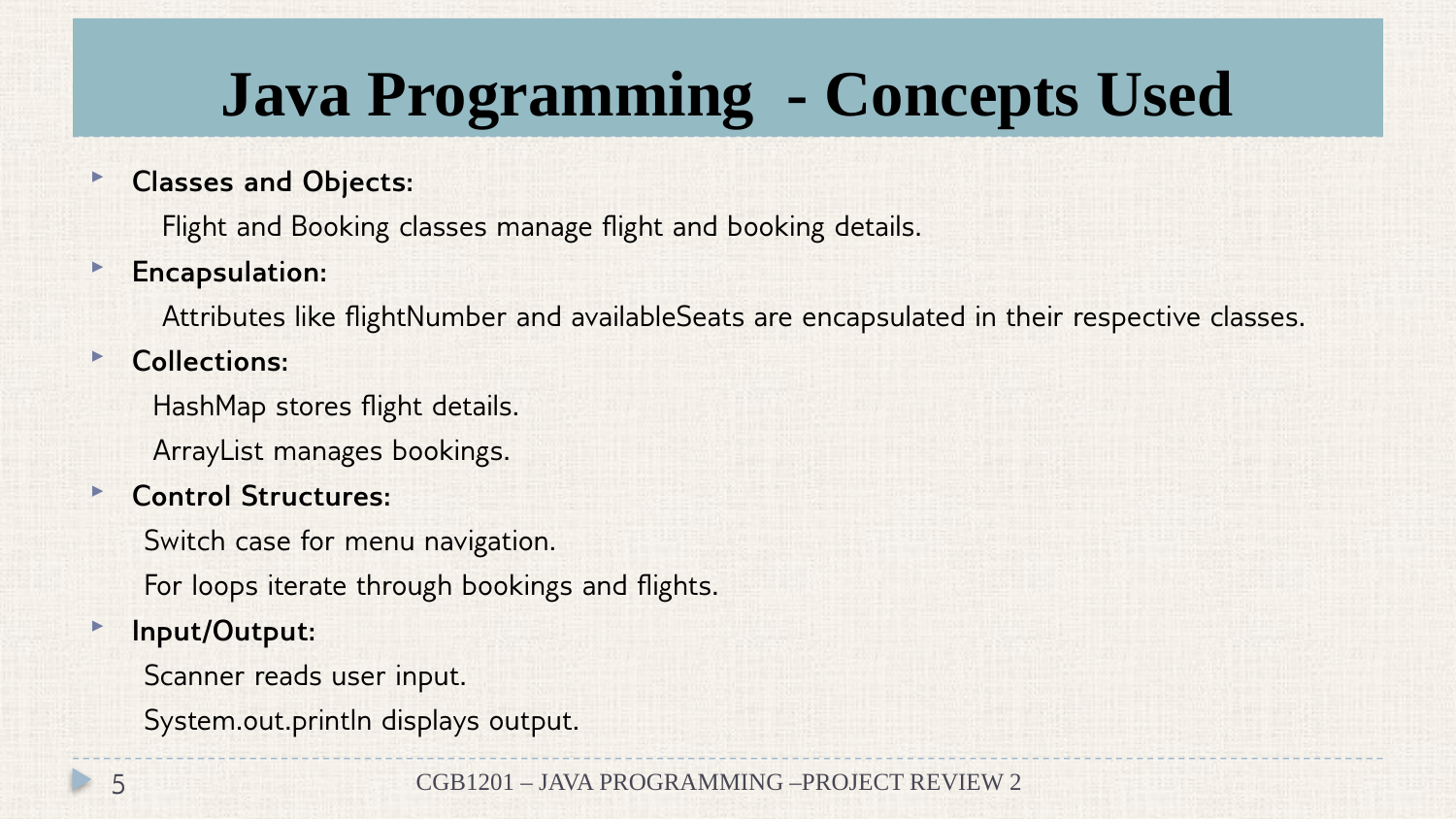

# Java Programming  - Concepts Used
Classes and Objects:
        Flight and Booking classes manage flight and booking details.
Encapsulation:
        Attributes like flightNumber and availableSeats are encapsulated in their respective classes.
Collections:
       HashMap stores flight details.
       ArrayList manages bookings.
Control Structures:
      Switch case for menu navigation.
      For loops iterate through bookings and flights.
Input/Output:
      Scanner reads user input.
      System.out.println displays output.

5
CGB1201 – JAVA PROGRAMMING –PROJECT REVIEW 2